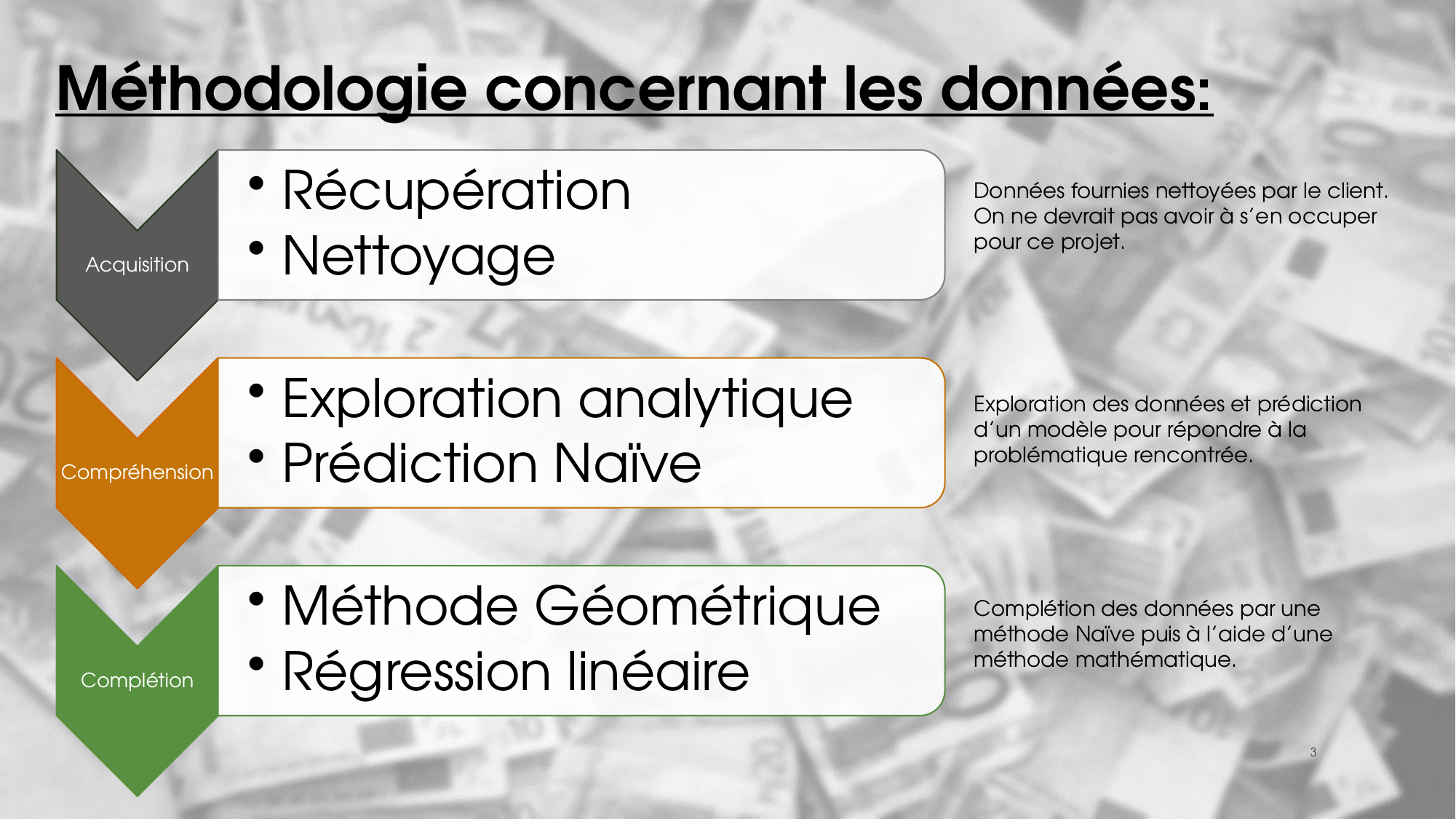

Méthodologie concernant les données:
Acquisition
Récupération
Nettoyage
Compréhension
Exploration analytique
Prédiction Naïve
Complétion
Méthode Géométrique
Régression linéaire
Données fournies nettoyées par le client.
On ne devrait pas avoir à s’en occuper pour ce projet.
Exploration des données et prédiction d’un modèle pour répondre à la problématique rencontrée.
Complétion des données par une méthode Naïve puis à l’aide d’une méthode mathématique.
3